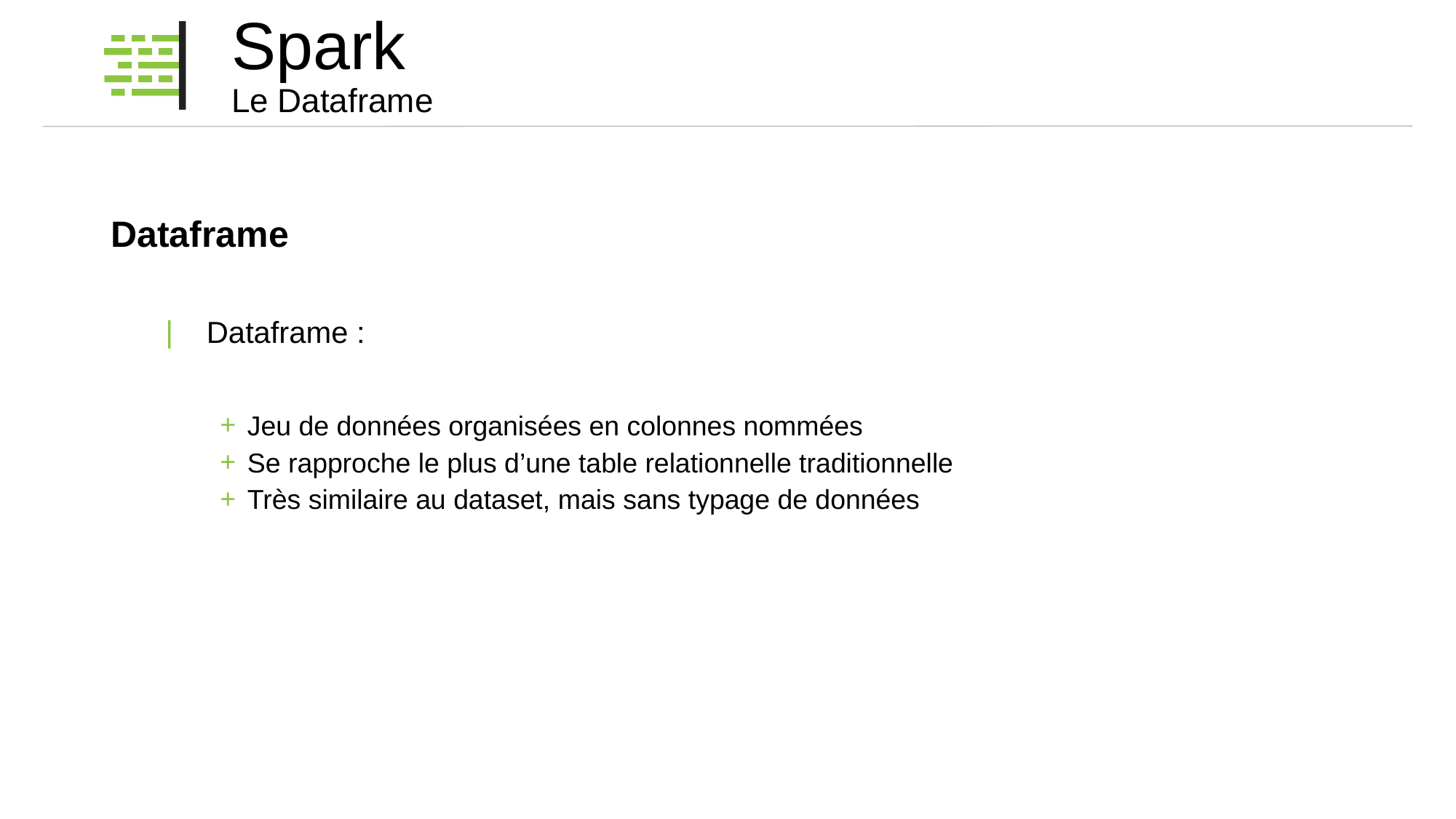

# Spark
Le Dataframe
Dataframe

Dataframe :

Jeu de données organisées en colonnes nommées
Se rapproche le plus d’une table relationnelle traditionnelle
Très similaire au dataset, mais sans typage de données